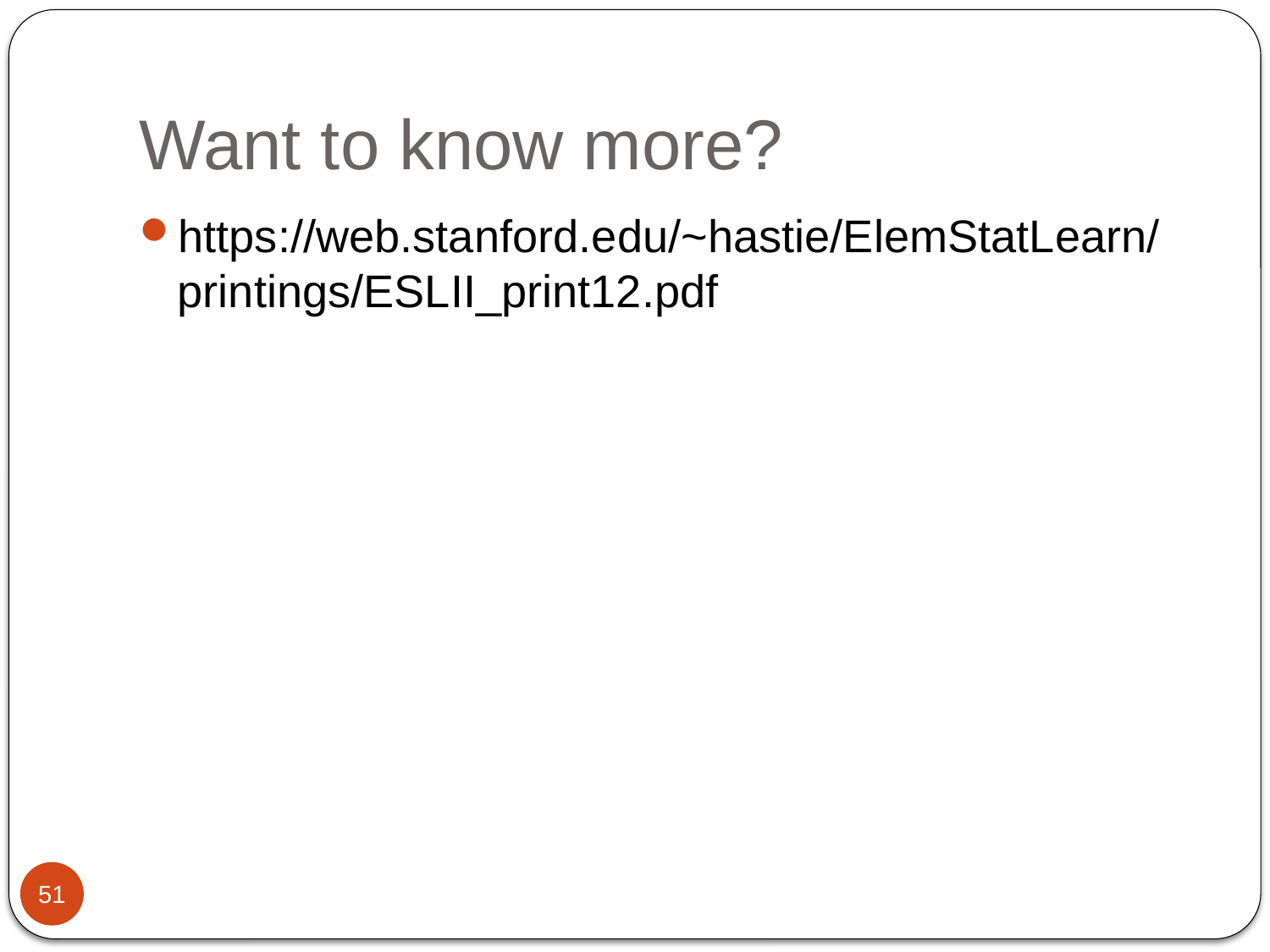

# Want to know more?
https://web.stanford.edu/~hastie/ElemStatLearn/printings/ESLII_print12.pdf
51